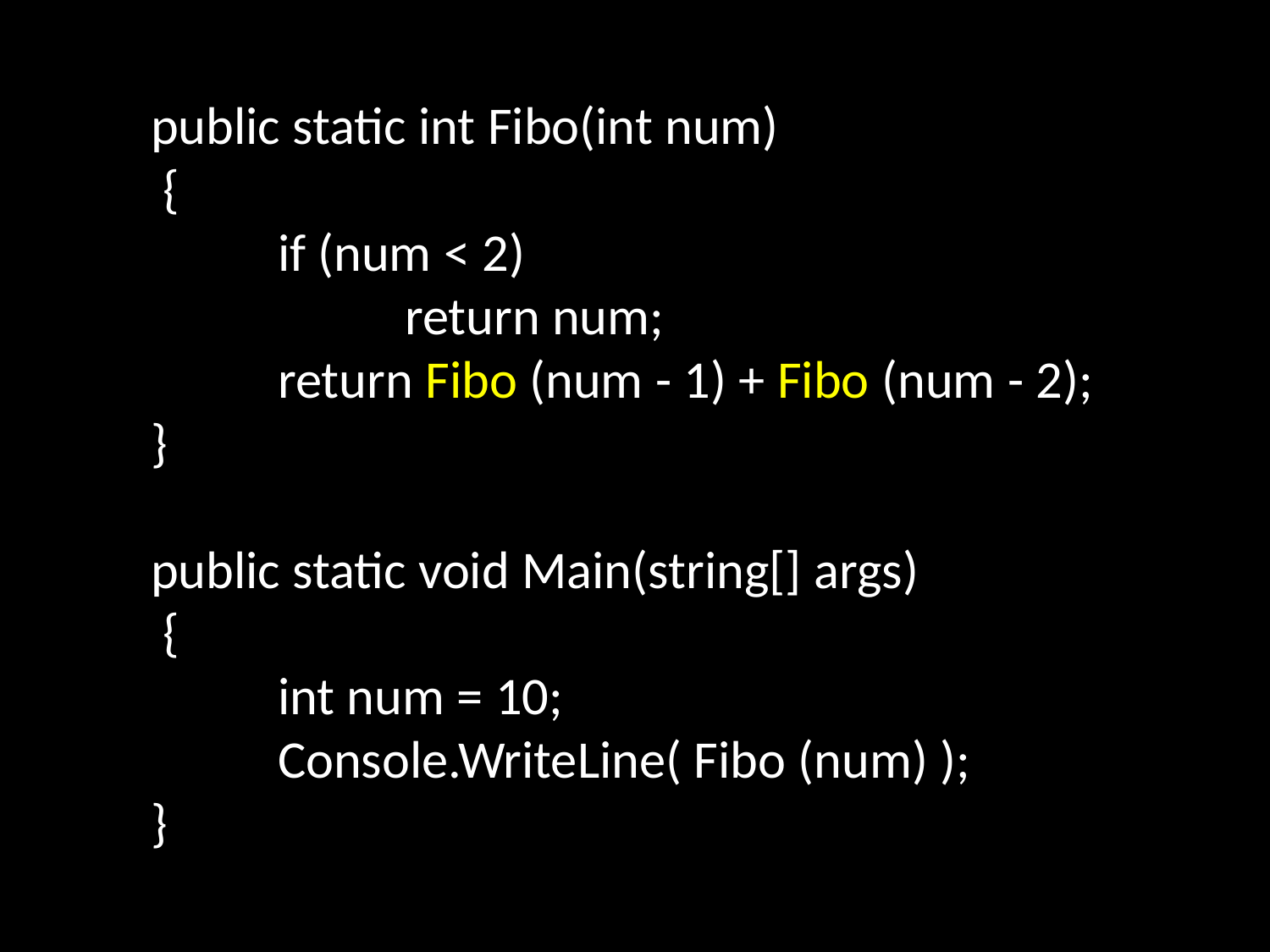

public static int Fibo(int num)
 {
	if (num < 2)
		return num;
	return Fibo (num - 1) + Fibo (num - 2);
}
public static void Main(string[] args)
 {
	int num = 10;
	Console.WriteLine( Fibo (num) );
}